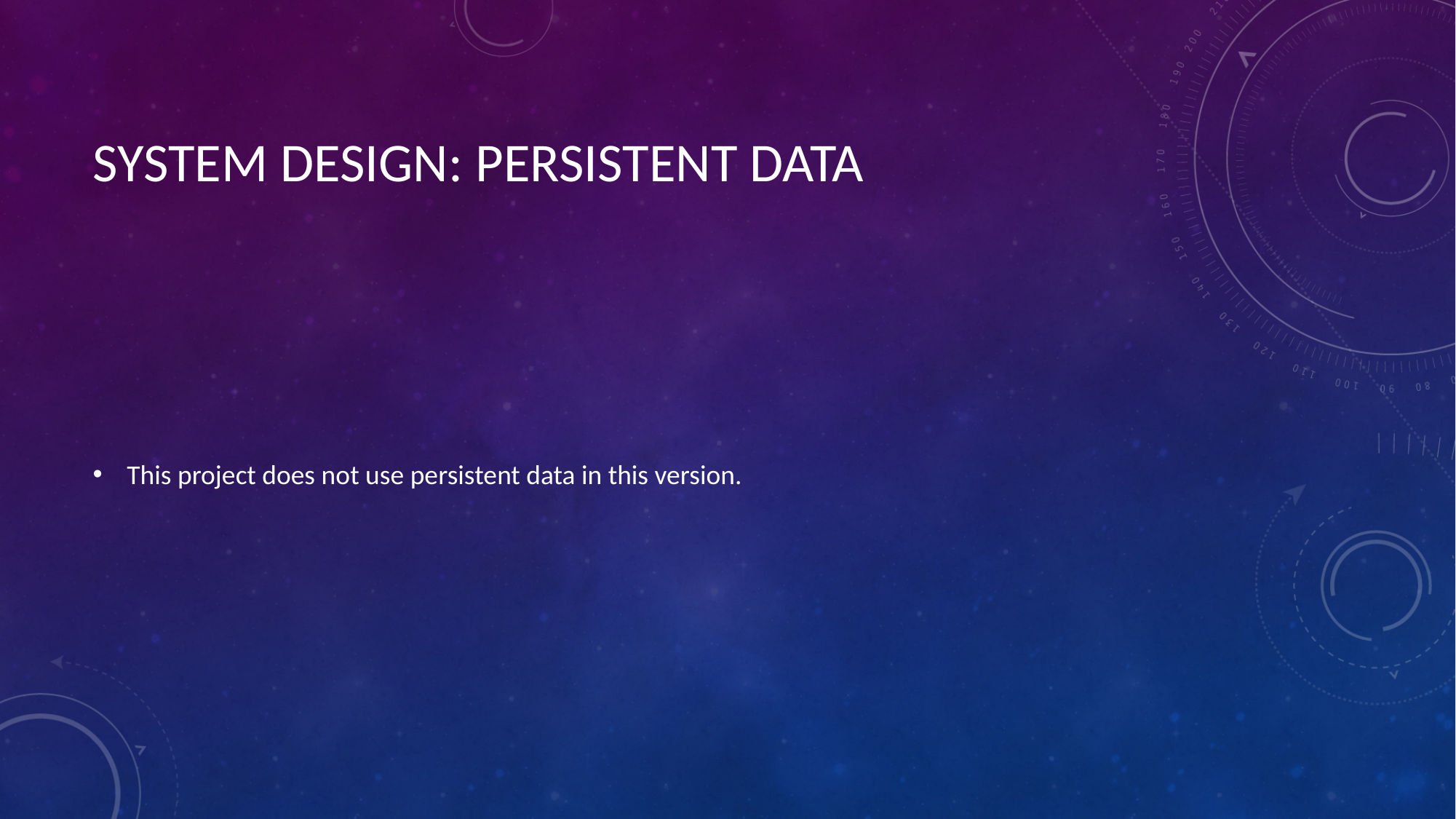

# System design: Persistent data
This project does not use persistent data in this version.